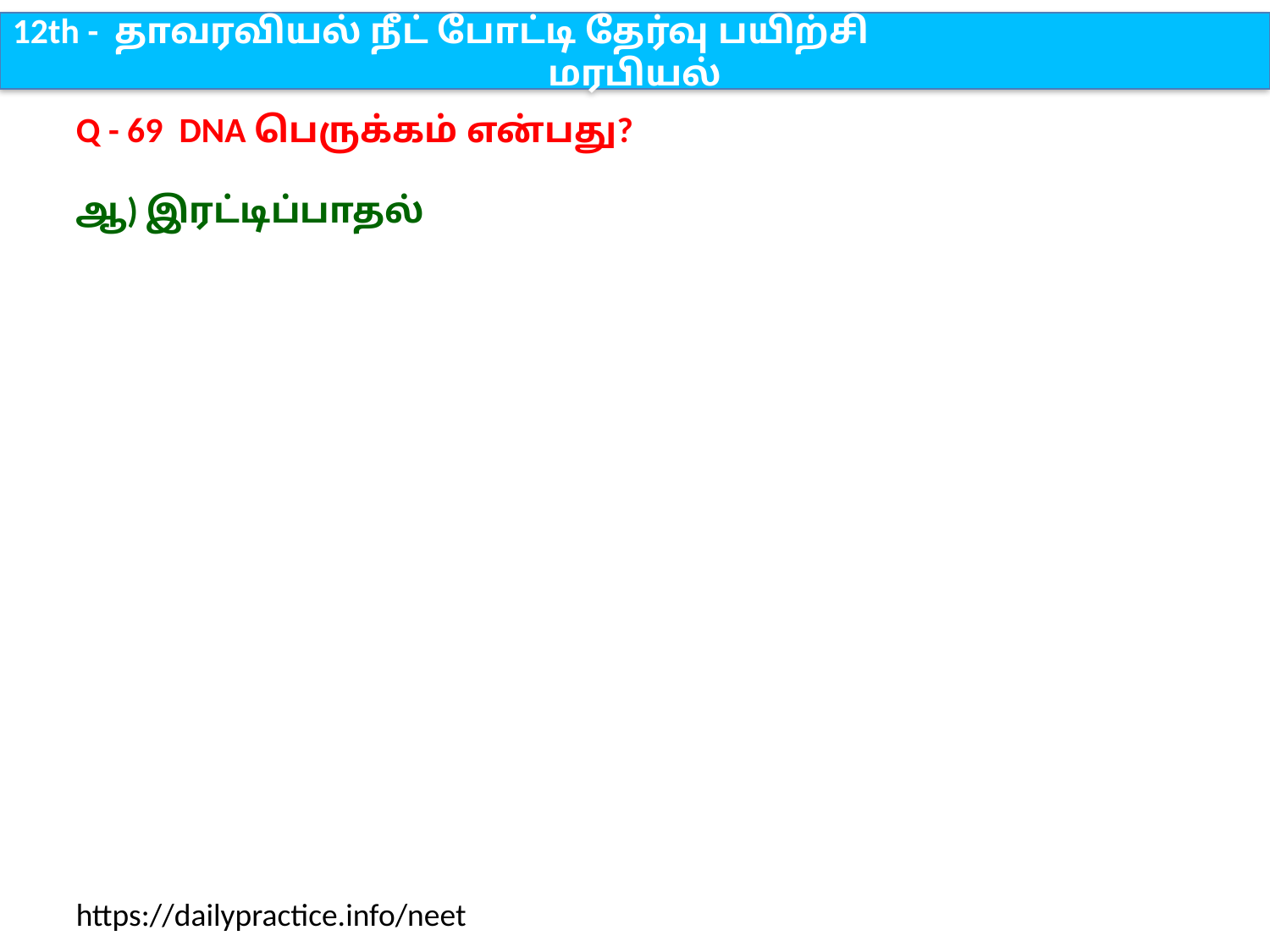

12th -  தாவரவியல் நீட் போட்டி தேர்வு பயிற்சி
மரபியல்

Q - 69  DNA பெருக்கம் என்பது?

ஆ) இரட்டிப்பாதல்
https://dailypractice.info/neet